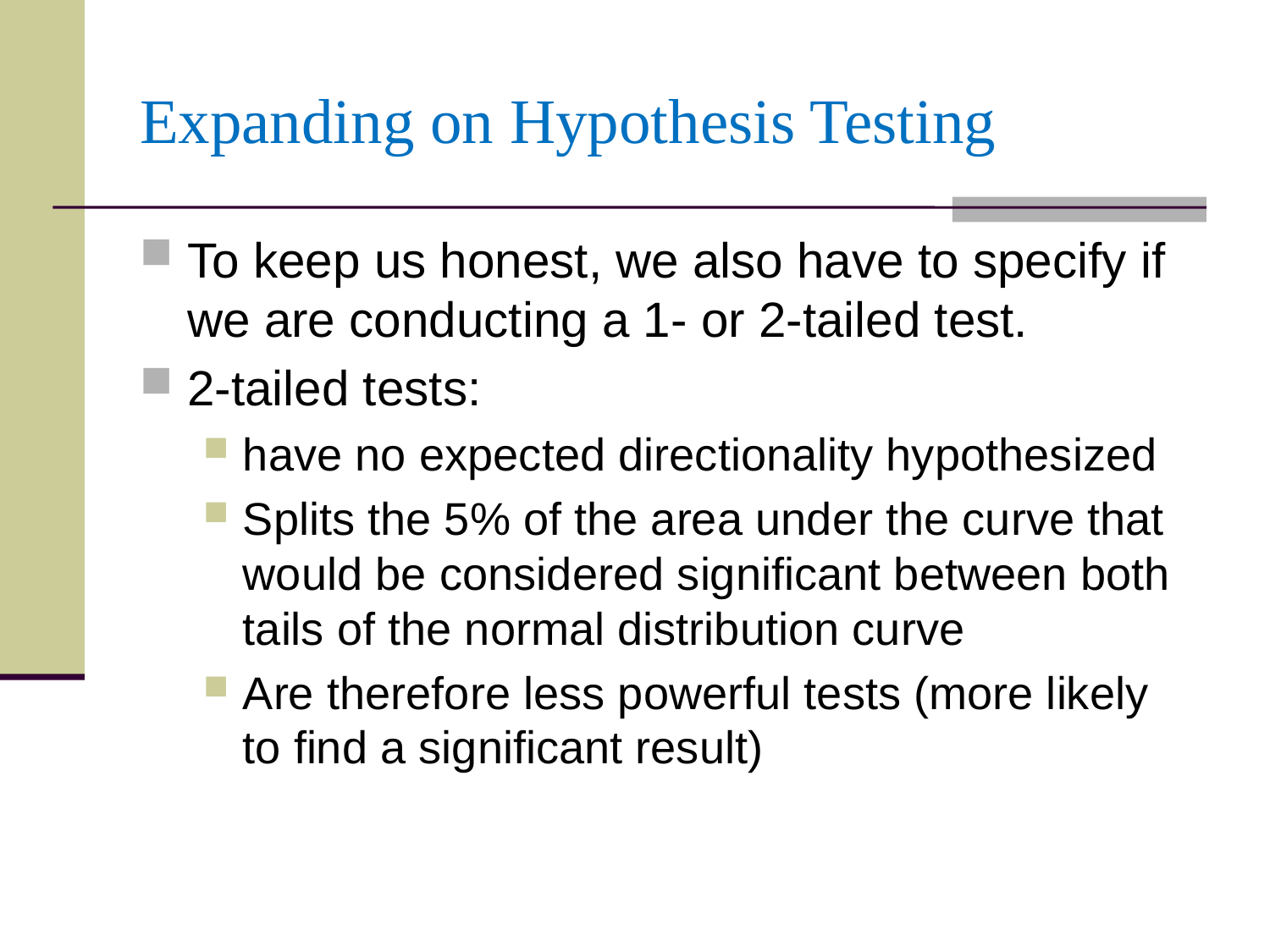

# Expanding on Hypothesis Testing
To keep us honest, we also have to specify if we are conducting a 1- or 2-tailed test.
2-tailed tests:
have no expected directionality hypothesized
Splits the 5% of the area under the curve that would be considered significant between both tails of the normal distribution curve
Are therefore less powerful tests (more likely to find a significant result)